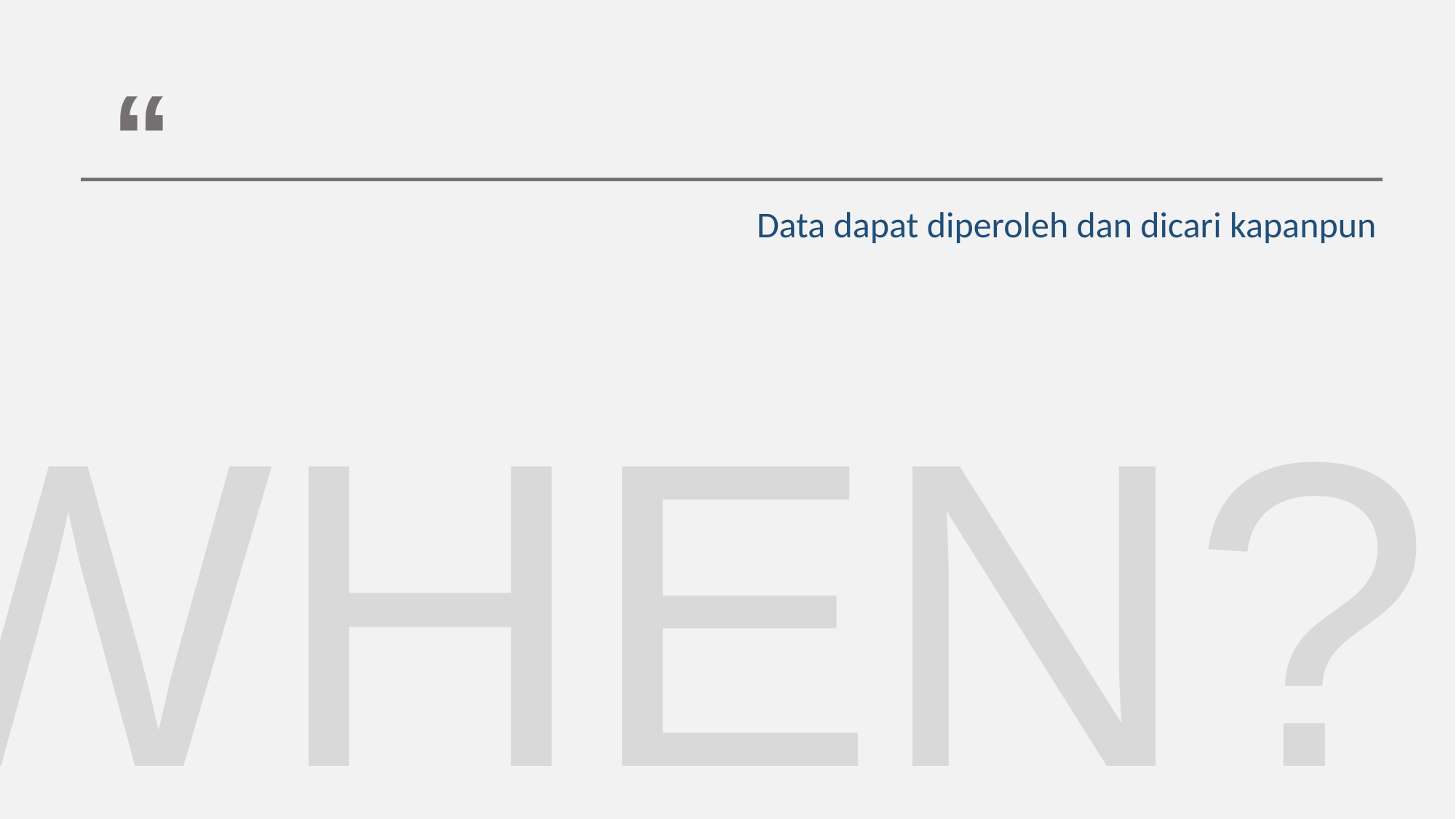

“
Data dapat diperoleh dan dicari kapanpun
WHEN?